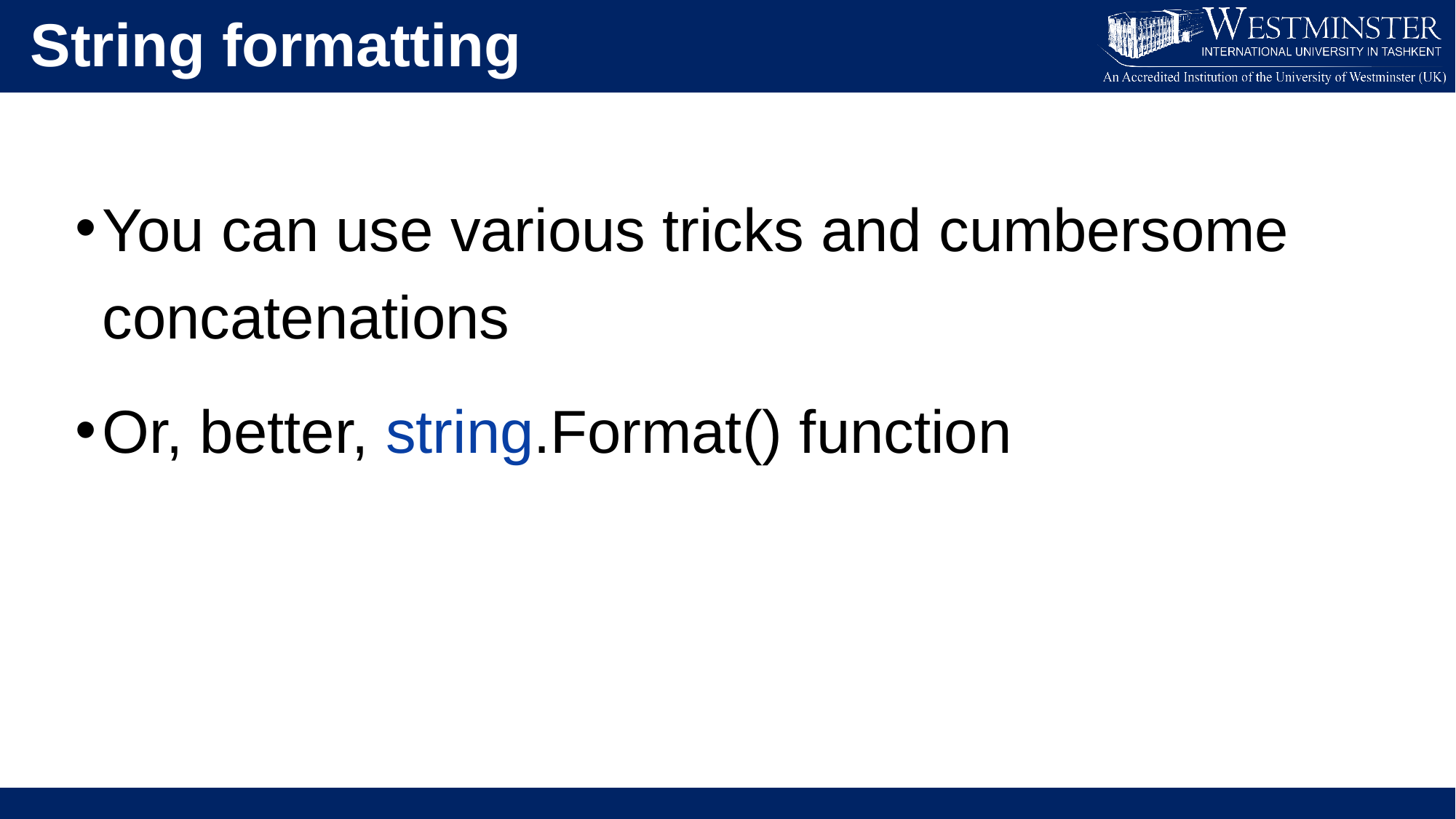

String formatting
You can use various tricks and cumbersome concatenations
Or, better, string.Format() function